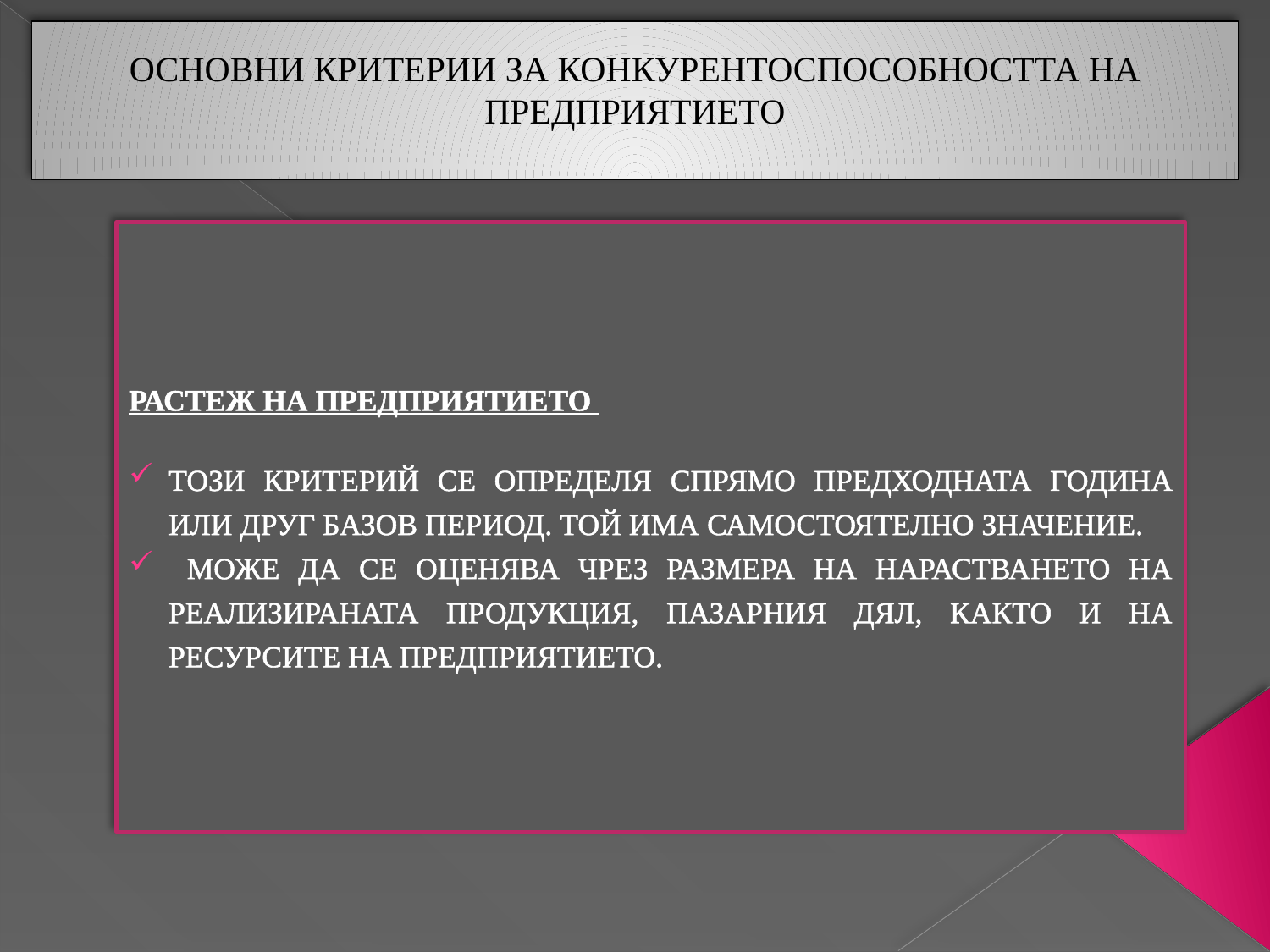

# Основни критерии за конкурентоспособността на предприятието
Растеж на предприятието

Този критерий се определя спрямо предходната година или друг базов период. Той има самостоятелно значение.
 може да се оценява чрез размера на нарастването на реализираната продукция, пазарния дял, както и на ресурсите на предприятието.